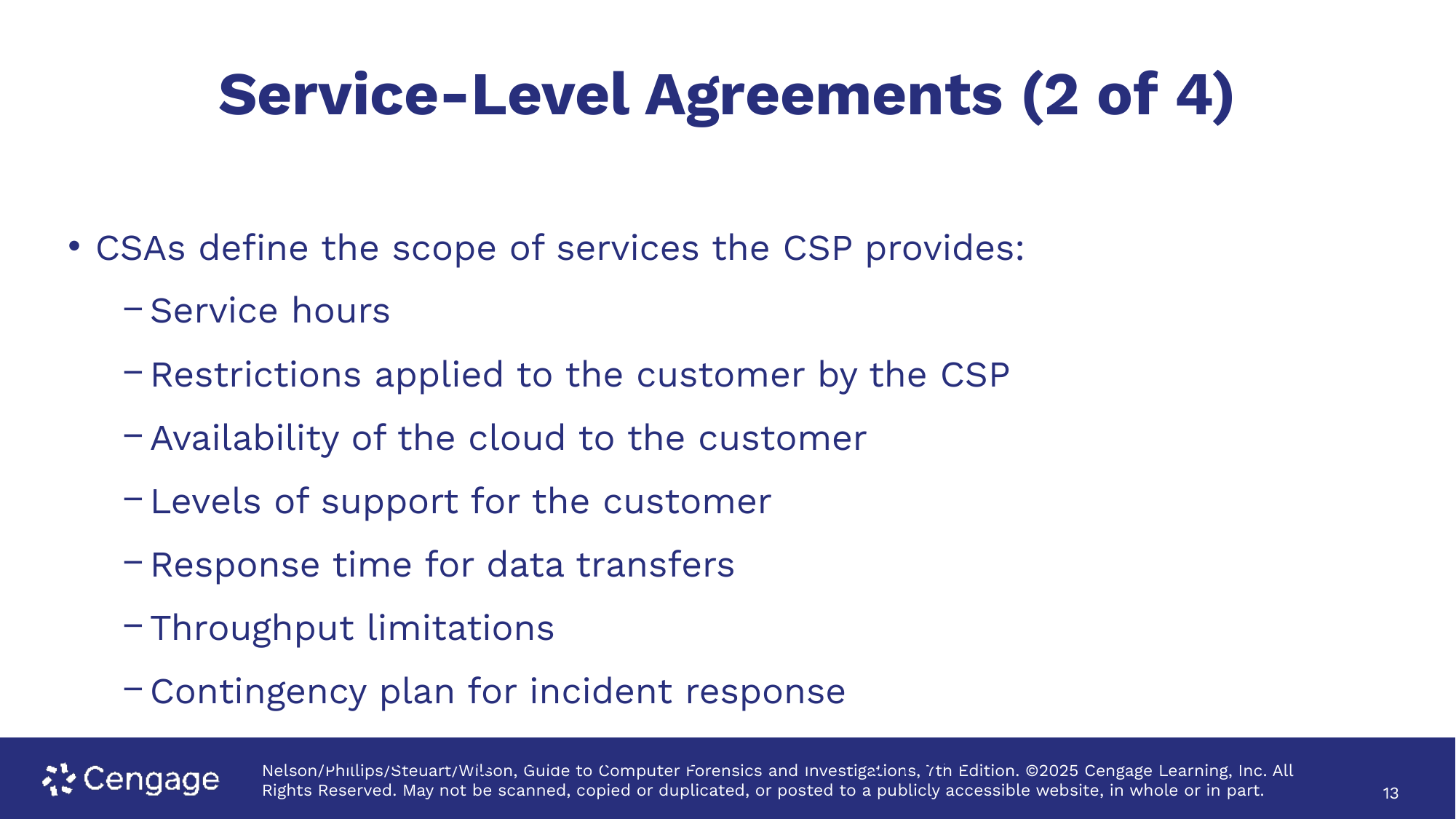

# Service-Level Agreements (2 of 4)
CSAs define the scope of services the CSP provides:
Service hours
Restrictions applied to the customer by the CSP
Availability of the cloud to the customer
Levels of support for the customer
Response time for data transfers
Throughput limitations
Contingency plan for incident response
Business continuity and disaster recovery plan